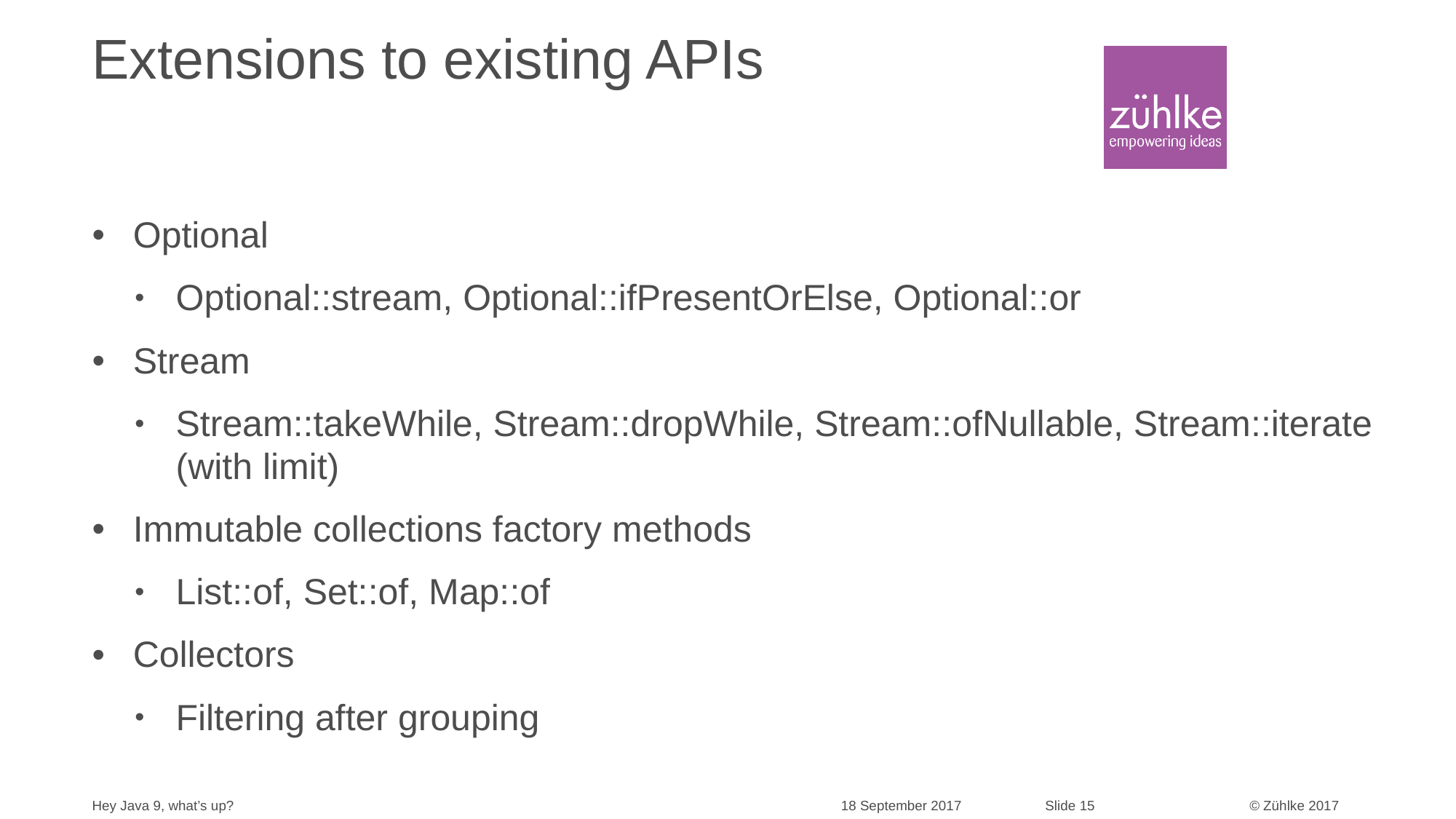

# Extensions to existing APIs
Optional
Optional::stream, Optional::ifPresentOrElse, Optional::or
Stream
Stream::takeWhile, Stream::dropWhile, Stream::ofNullable, Stream::iterate (with limit)
Immutable collections factory methods
List::of, Set::of, Map::of
Collectors
Filtering after grouping
Hey Java 9, what’s up?
18 September 2017
Slide 15